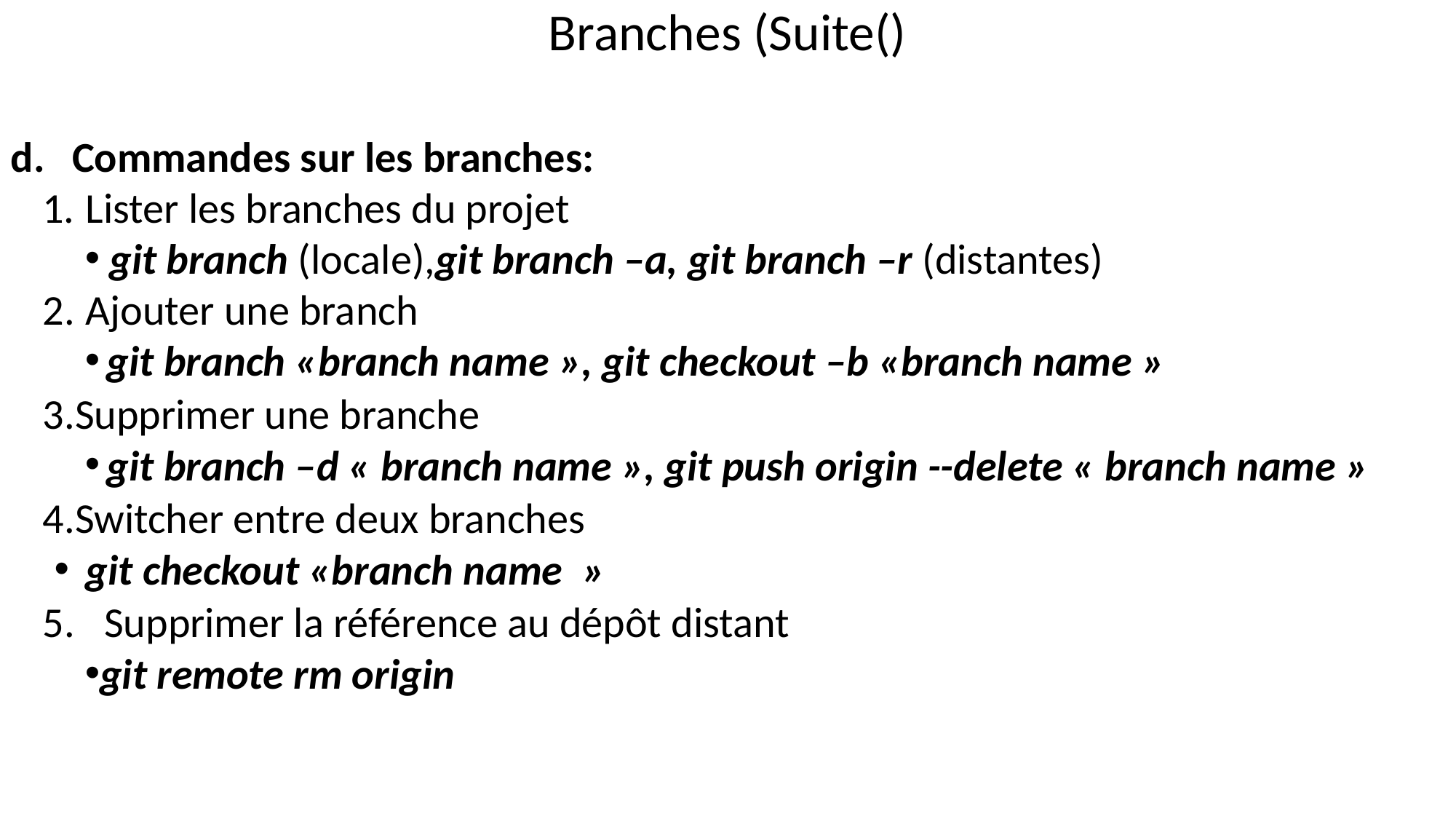

# Branches (Suite()
Commandes sur les branches:
Lister les branches du projet
 git branch (locale),git branch –a, git branch –r (distantes)
Ajouter une branch
git branch «branch name », git checkout –b «branch name »
Supprimer une branche
git branch –d « branch name », git push origin --delete « branch name »
Switcher entre deux branches
git checkout «branch name  »
Supprimer la référence au dépôt distant
git remote rm origin